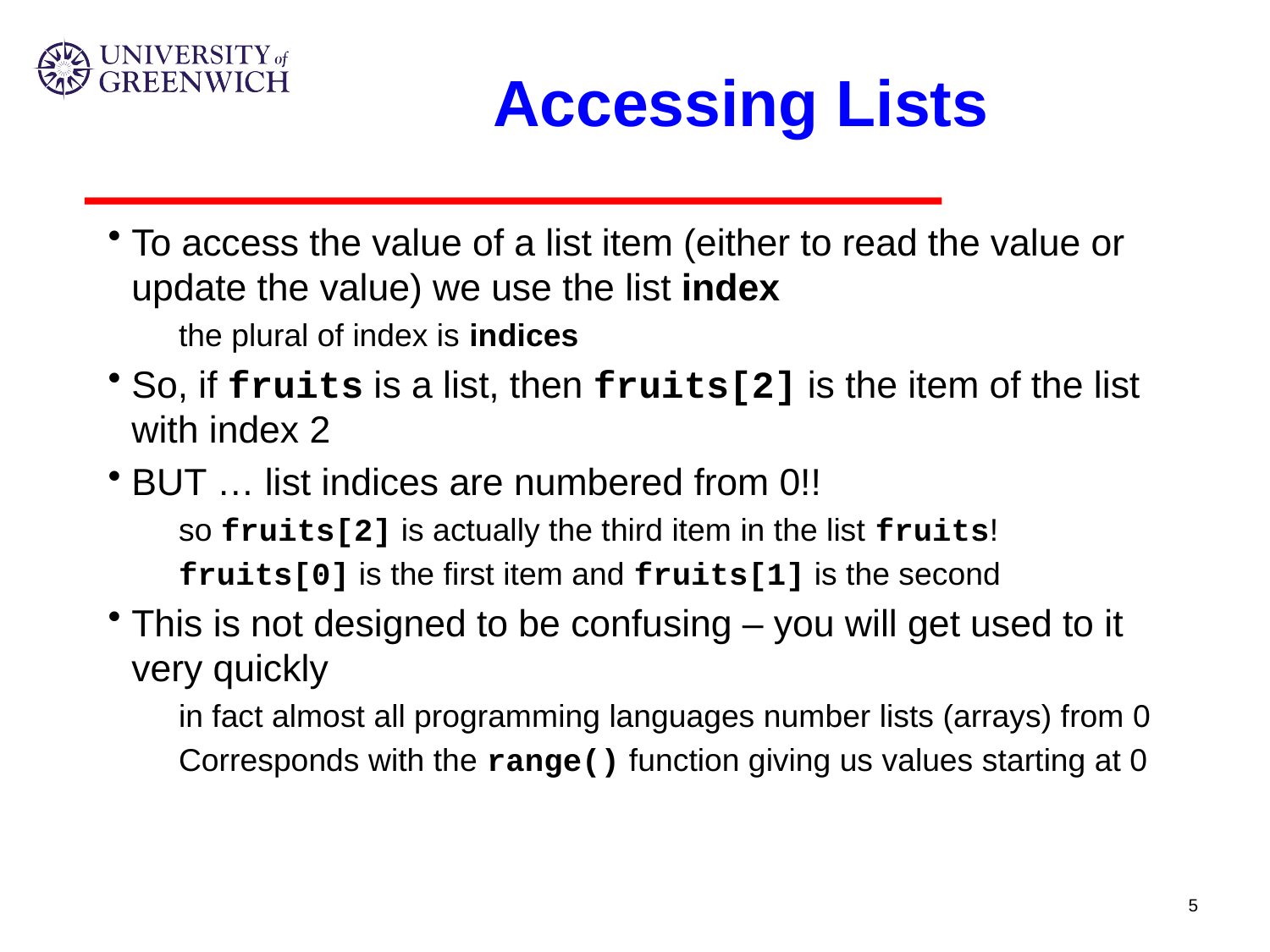

# Accessing Lists
To access the value of a list item (either to read the value or update the value) we use the list index
the plural of index is indices
So, if fruits is a list, then fruits[2] is the item of the list with index 2
BUT … list indices are numbered from 0!!
so fruits[2] is actually the third item in the list fruits!
fruits[0] is the first item and fruits[1] is the second
This is not designed to be confusing – you will get used to it very quickly
in fact almost all programming languages number lists (arrays) from 0
Corresponds with the range() function giving us values starting at 0
5